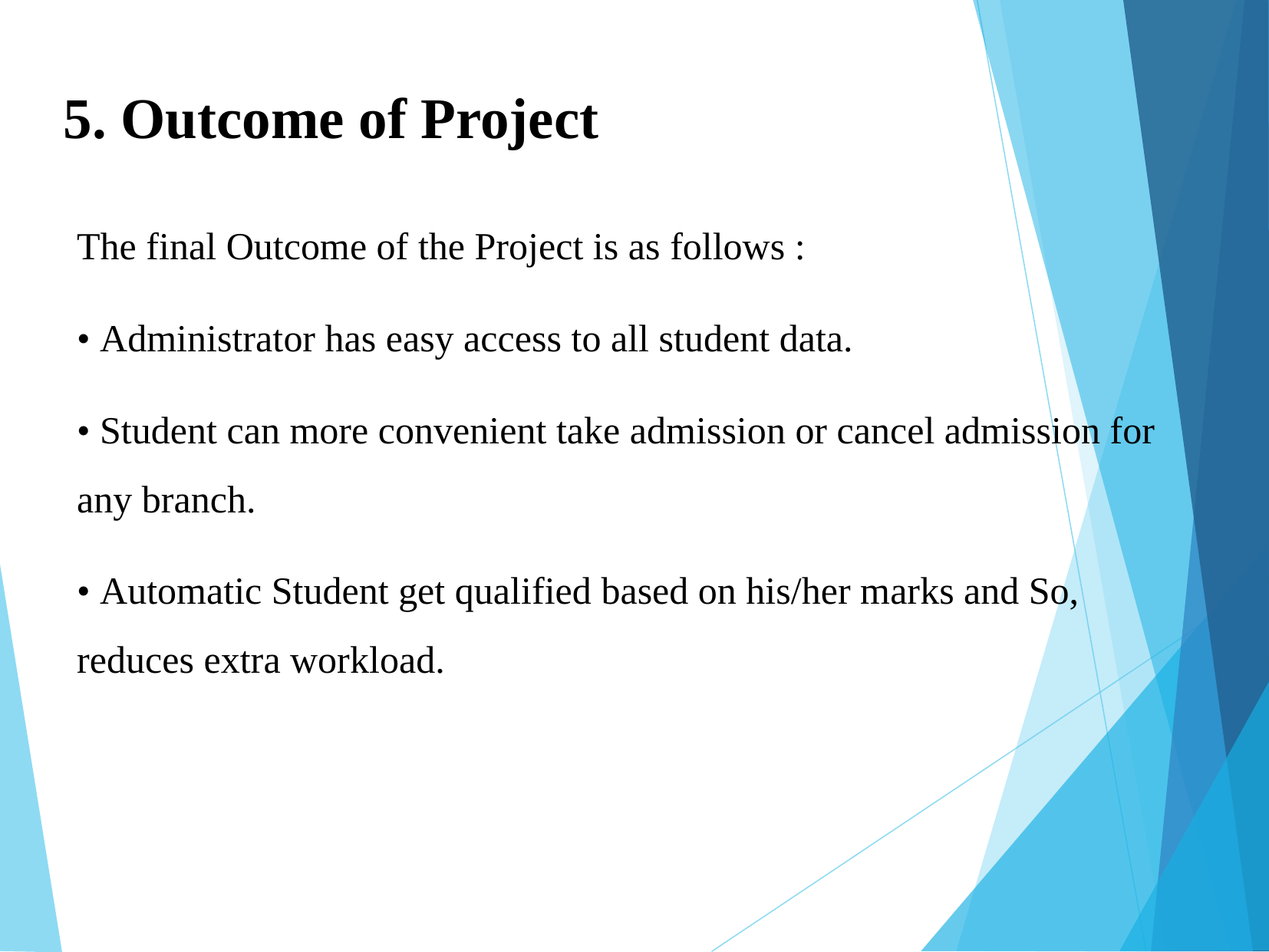

5. Outcome of Project
The final Outcome of the Project is as follows :
• Administrator has easy access to all student data.
• Student can more convenient take admission or cancel admission for any branch.
• Automatic Student get qualified based on his/her marks and So, reduces extra workload.